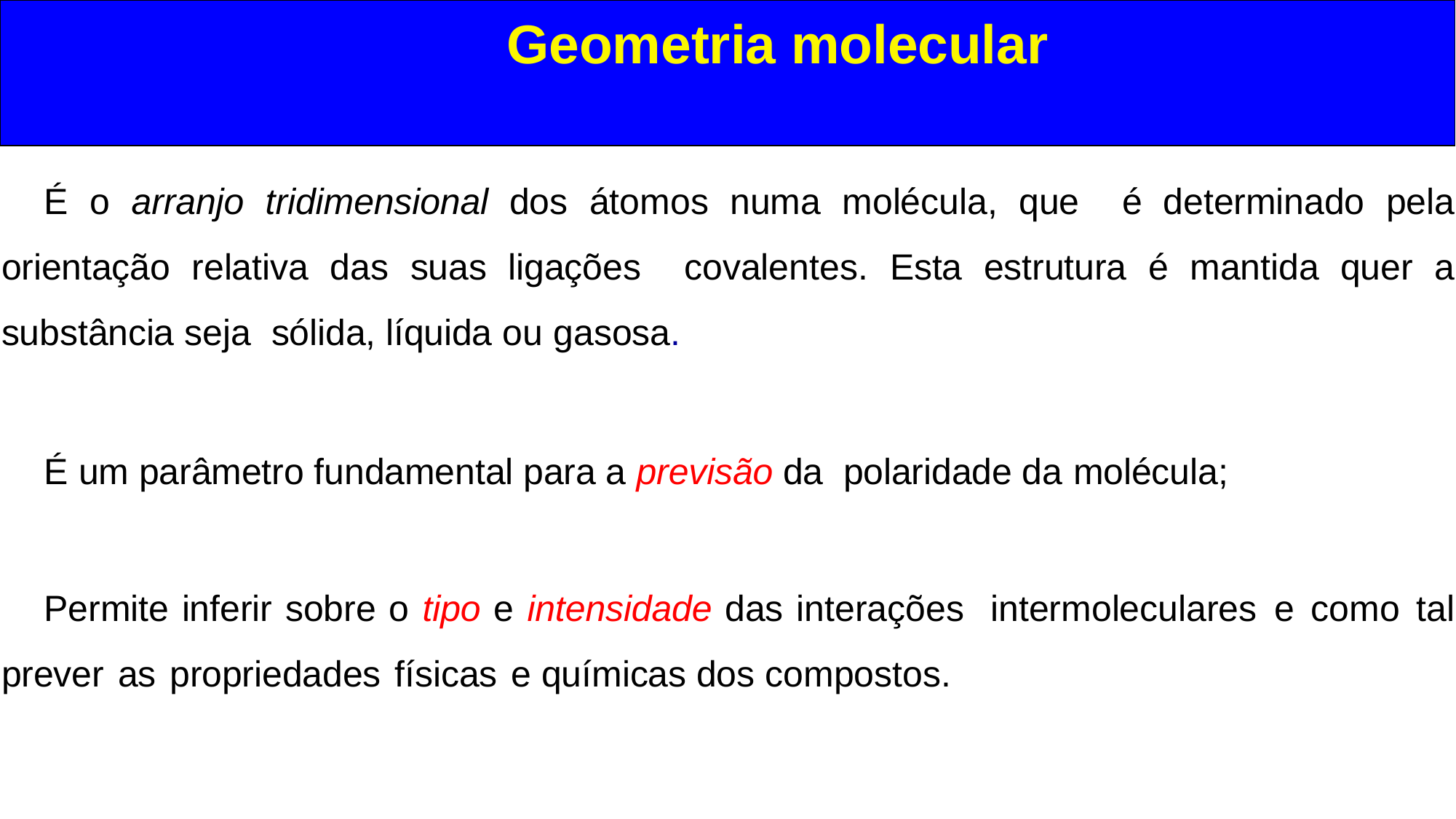

# Geometria molecular
É o arranjo tridimensional dos átomos numa molécula, que  é determinado pela orientação relativa das suas ligações  covalentes. Esta estrutura é mantida quer a substância seja  sólida, líquida ou gasosa.

É um parâmetro fundamental para a previsão da  polaridade da molécula;

Permite inferir sobre o tipo e intensidade das interações  intermoleculares e como tal prever as propriedades físicas e químicas dos compostos.